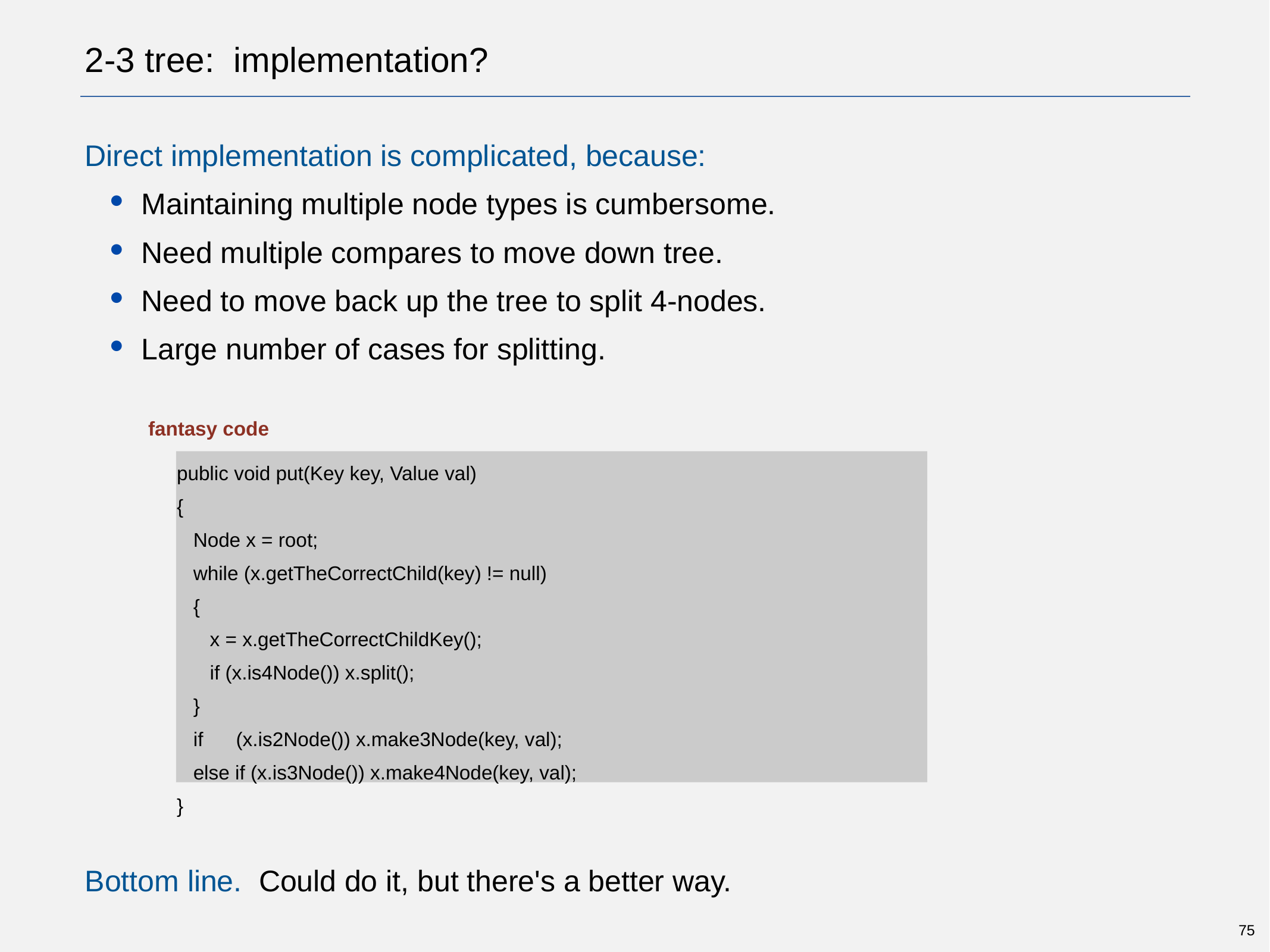

# 2-3 tree:  implementation?
Direct implementation is complicated, because:
Maintaining multiple node types is cumbersome.
Need multiple compares to move down tree.
Need to move back up the tree to split 4-nodes.
Large number of cases for splitting.
Bottom line.  Could do it, but there's a better way.
fantasy code
public void put(Key key, Value val)
{
   Node x = root;
   while (x.getTheCorrectChild(key) != null)
   {
      x = x.getTheCorrectChildKey();
      if (x.is4Node()) x.split();
   }
   if      (x.is2Node()) x.make3Node(key, val);
   else if (x.is3Node()) x.make4Node(key, val);
}
“ Beautiful algorithms are not always the most useful. ”
           —  Donald Knuth
75